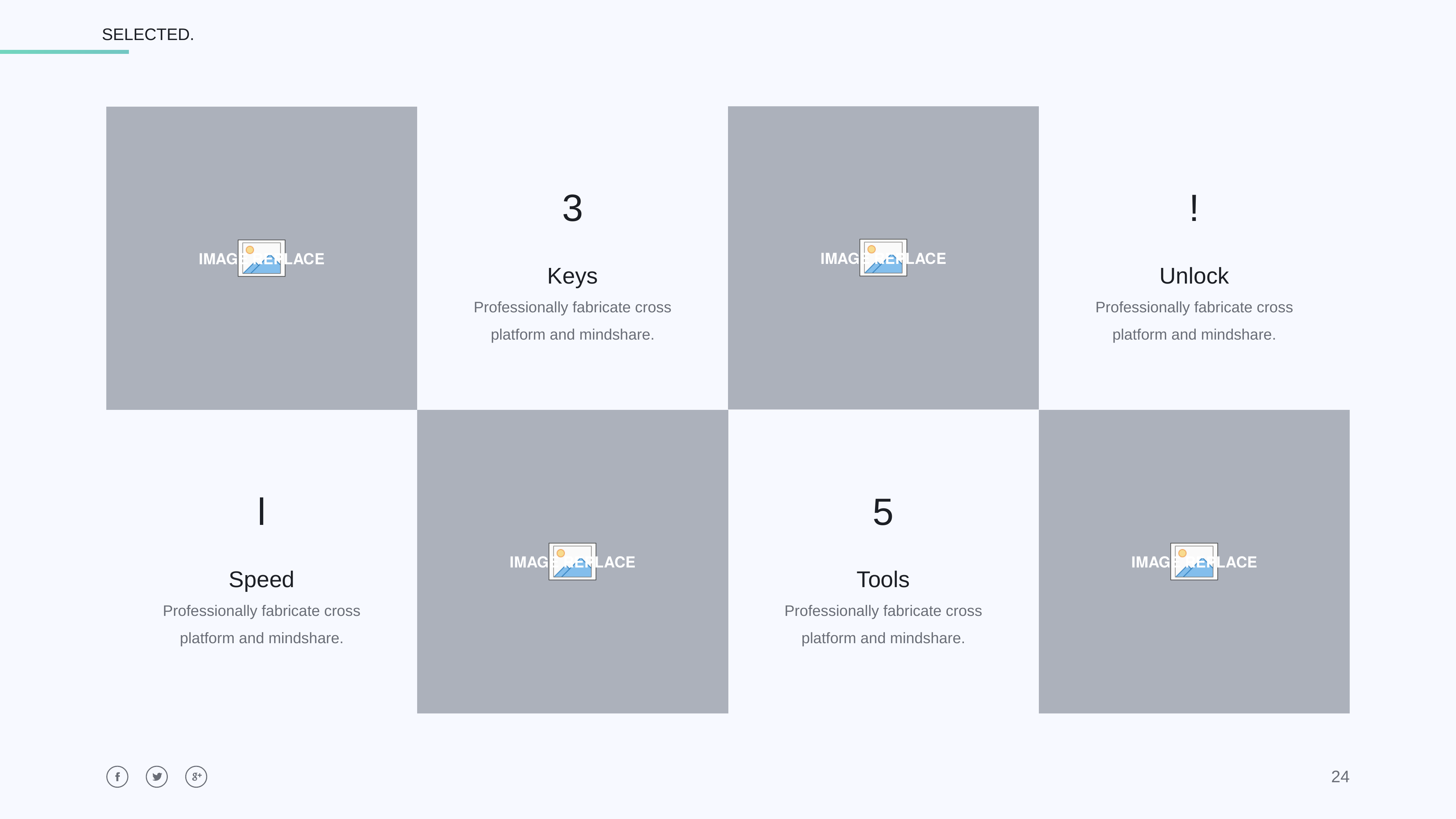

3
!
Keys
Professionally fabricate cross
platform and mindshare.
Unlock
Professionally fabricate cross
platform and mindshare.

l
5
Speed
Professionally fabricate cross
platform and mindshare.
Tools
Professionally fabricate cross
platform and mindshare.